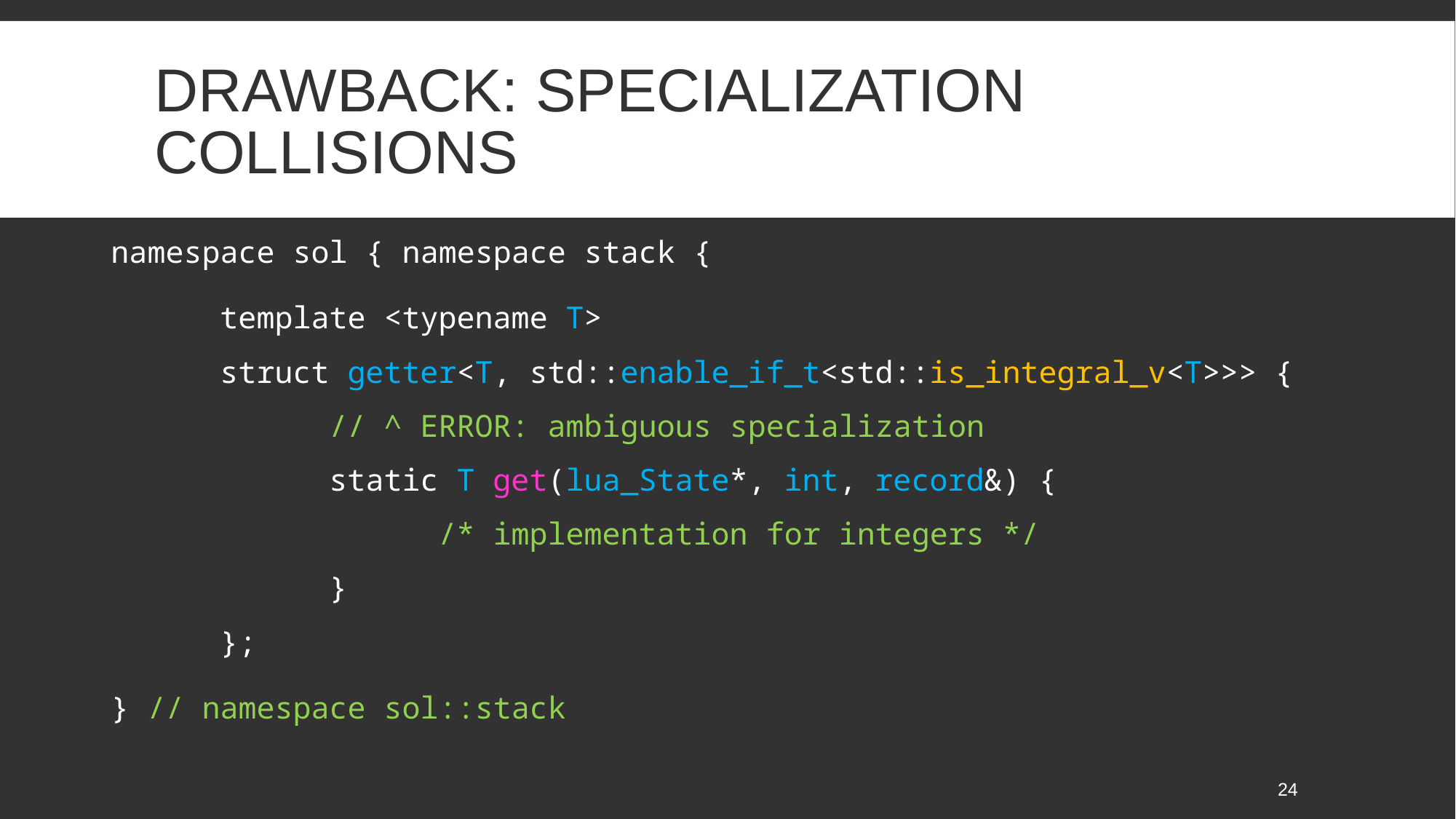

# Drawback: specialization collisions
namespace sol { namespace stack {
	template <typename T>
	struct getter<T, std::enable_if_t<std::is_integral_v<T>>> {
		// ^ ERROR: ambiguous specialization
		static T get(lua_State*, int, record&) {
			/* implementation for integers */
		}
	};
} // namespace sol::stack
24